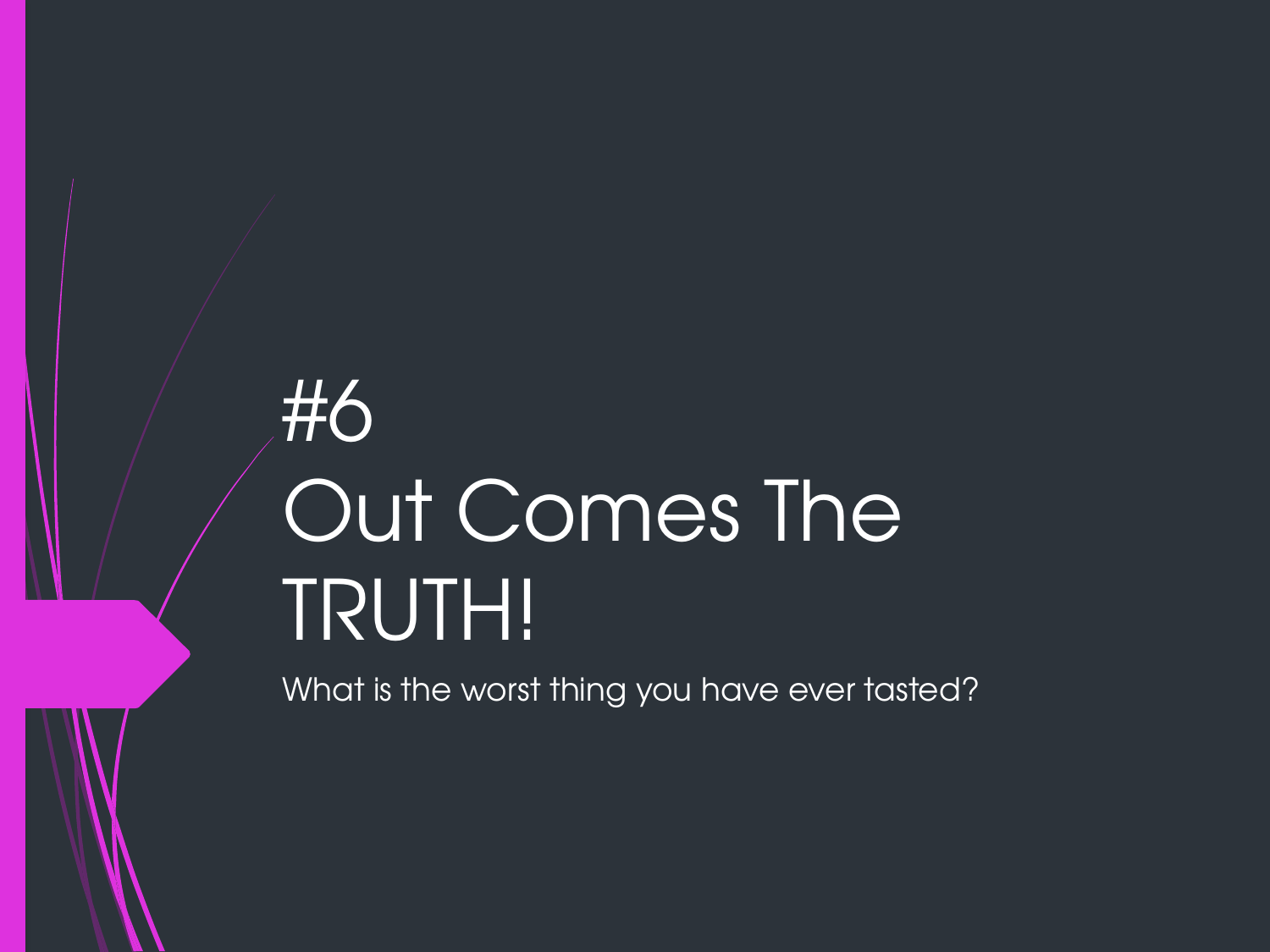

# #6
Out Comes The TRUTH!
What is the worst thing you have ever tasted?